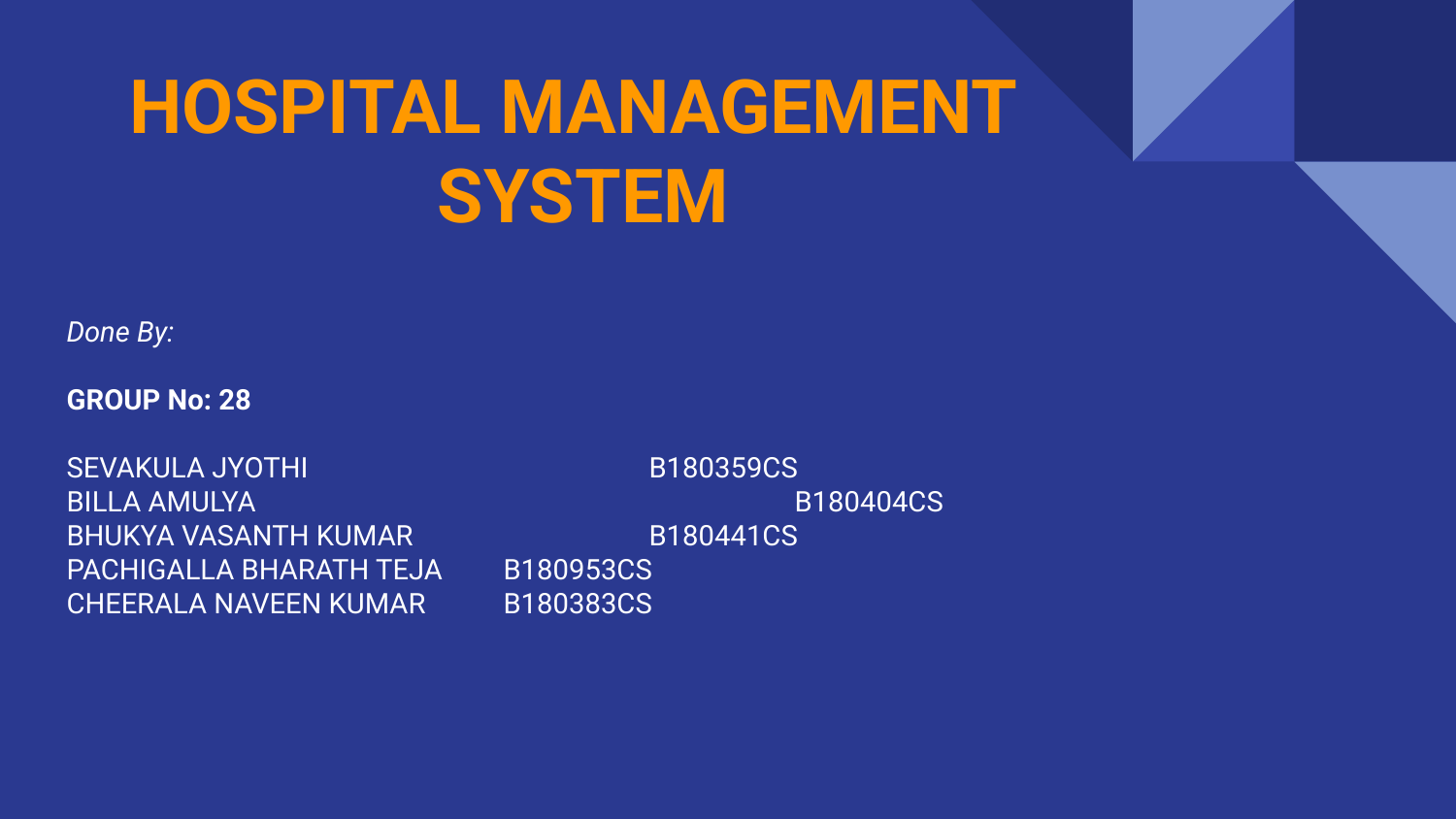

# HOSPITAL MANAGEMENT
 SYSTEM
Done By:

GROUP No: 28

SEVAKULA JYOTHI			B180359CS
BILLA AMULYA				B180404CS
BHUKYA VASANTH KUMAR		B180441CS
PACHIGALLA BHARATH TEJA	B180953CS
CHEERALA NAVEEN KUMAR 	B180383CS